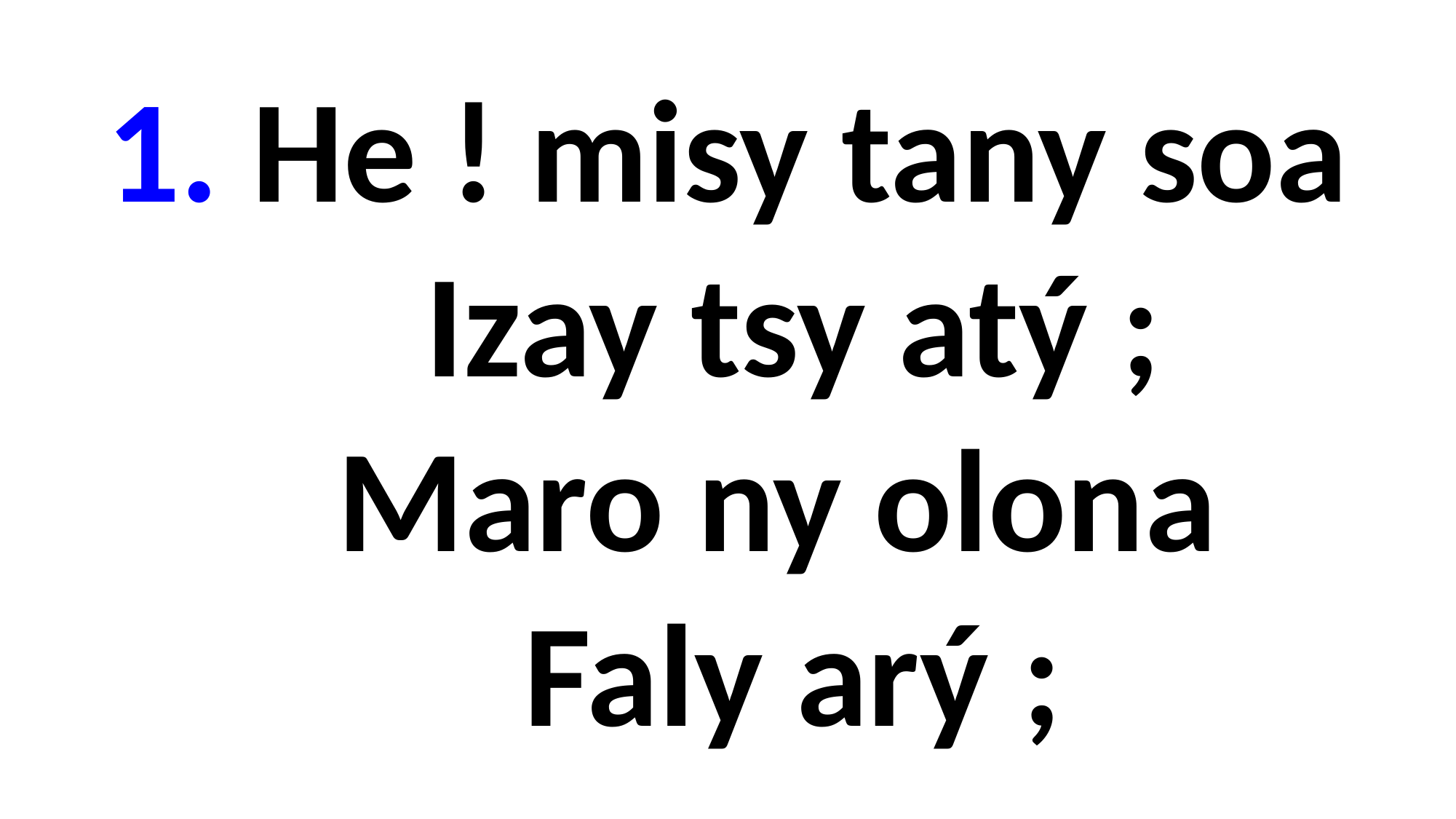

1. He ! misy tany soa
    Izay tsy atý ;
   Maro ny olona
    Faly arý ;